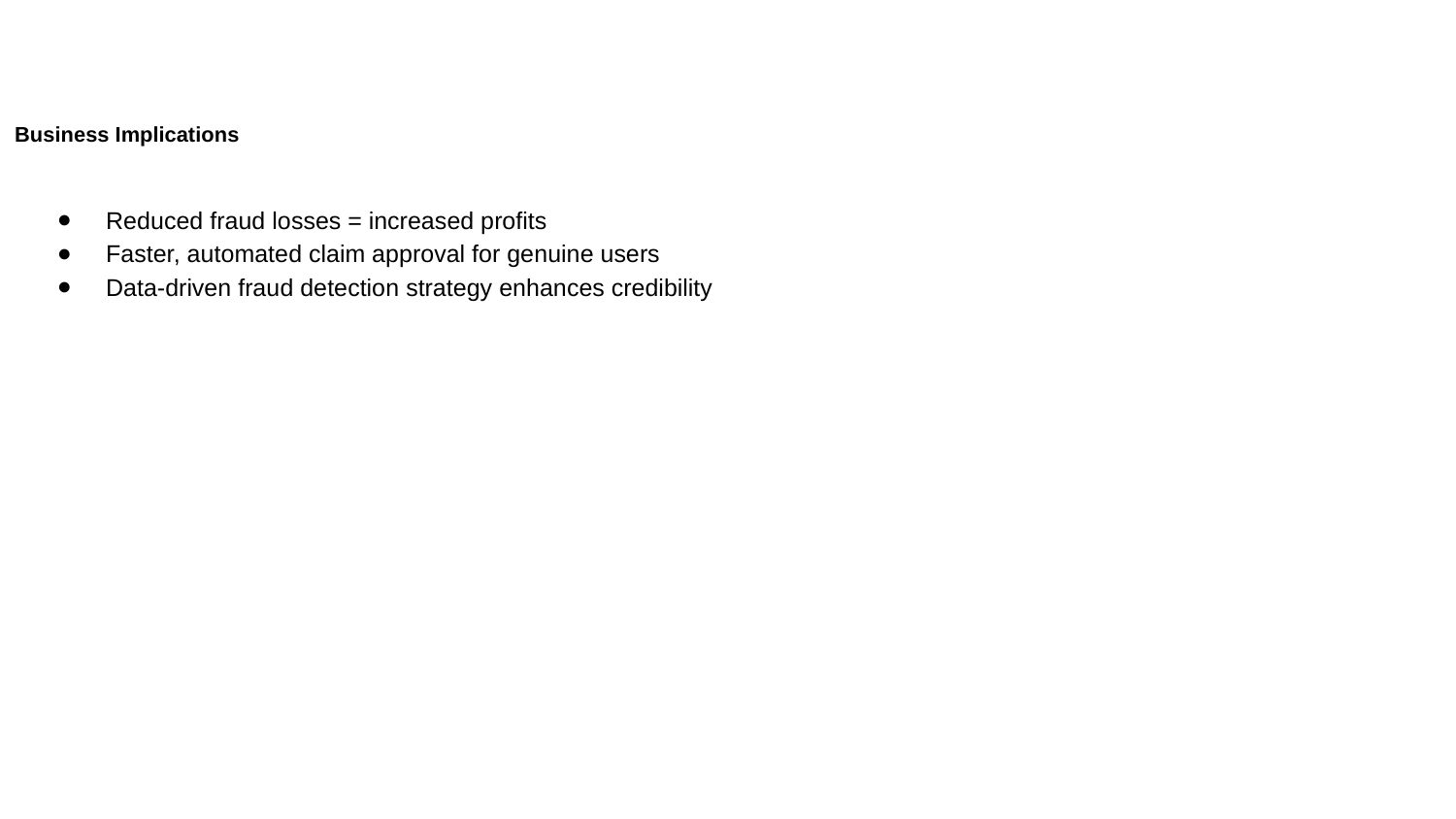

# Problem Statement
Problem Statement
Business Implications
Reduced fraud losses = increased profits
Faster, automated claim approval for genuine users
Data-driven fraud detection strategy enhances credibility